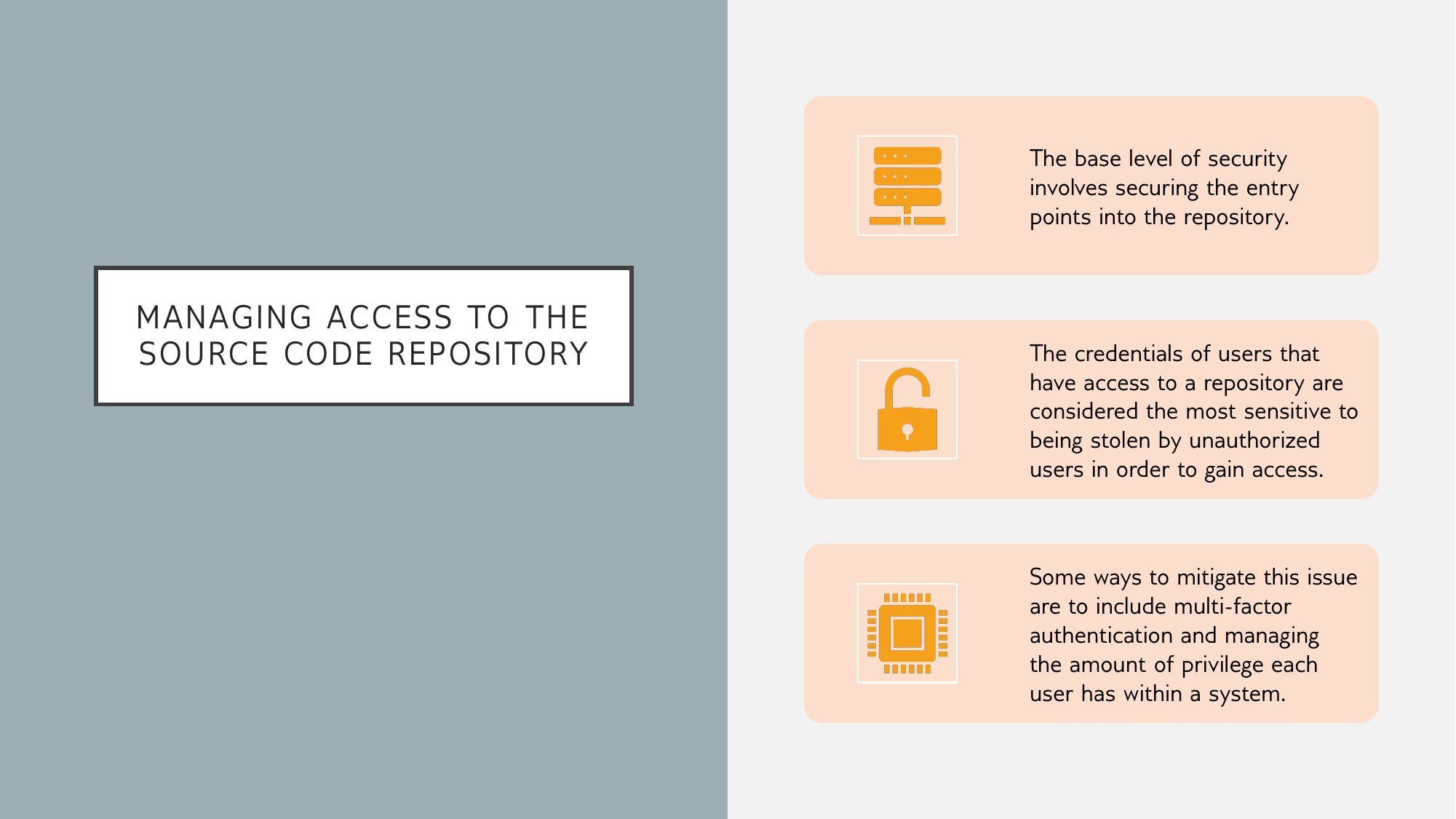

The base level of security involves securing the entry points into the repository.
The credentials of users that have access to a repository are considered the most sensitive to being stolen by unauthorized users in order to gain access.
Some ways to mitigate this issue are to include multi-factor authentication and managing the amount of privilege each user has within a system.
# Managing access to the source code repository